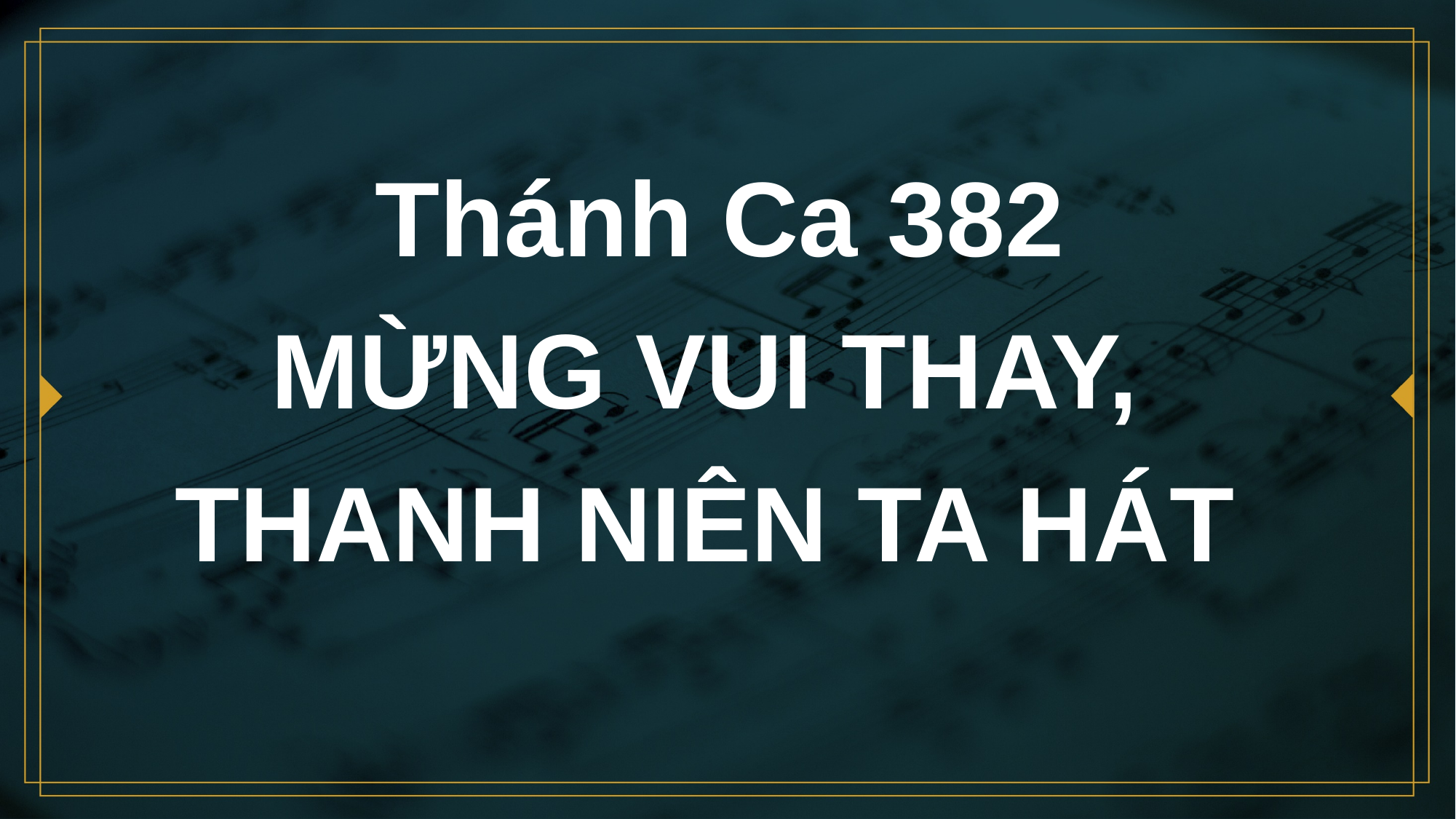

# Thánh Ca 382 MỪNG VUI THAY, THANH NIÊN TA HÁT